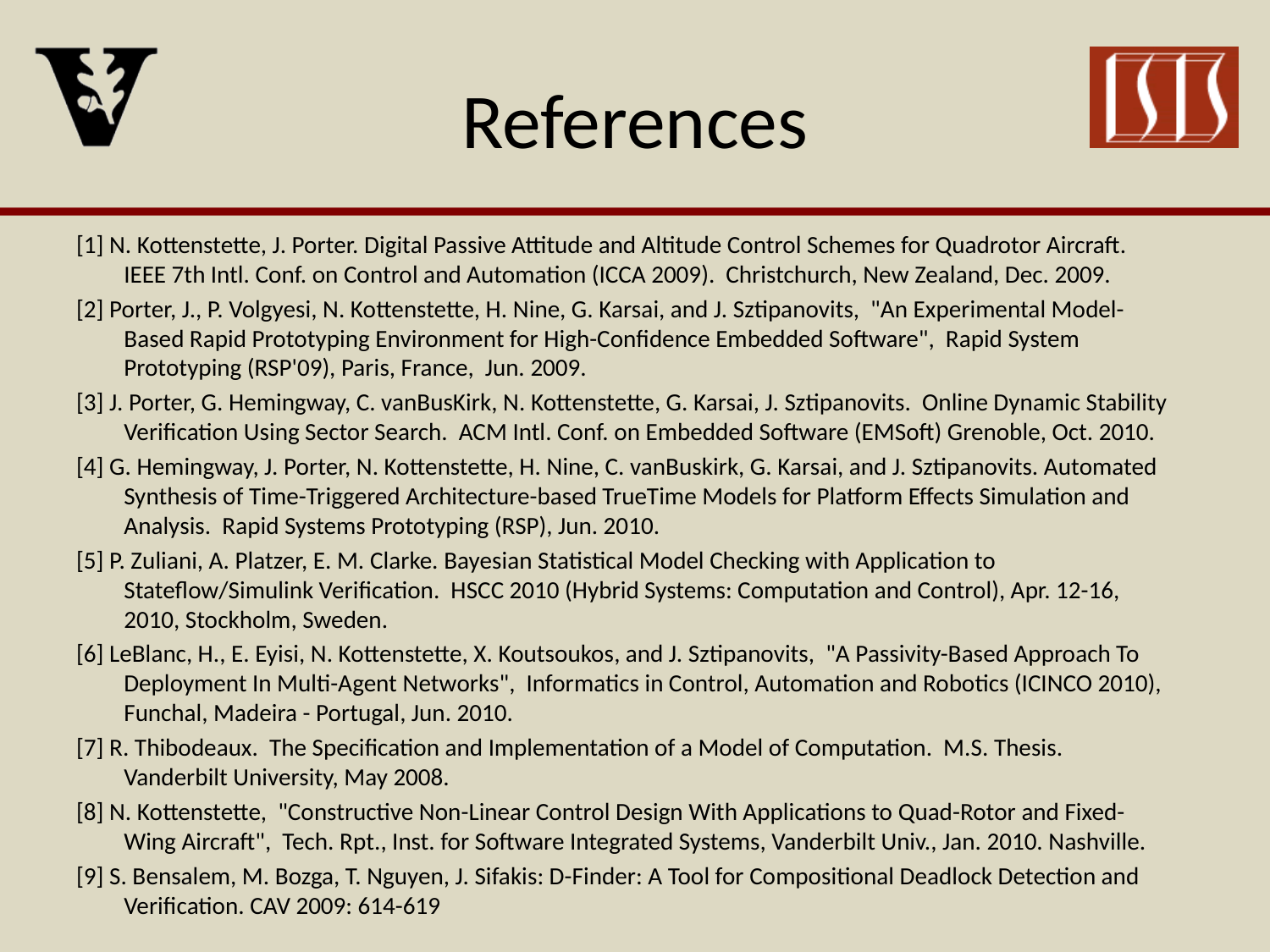

# References
[1] N. Kottenstette, J. Porter. Digital Passive Attitude and Altitude Control Schemes for Quadrotor Aircraft.  IEEE 7th Intl. Conf. on Control and Automation (ICCA 2009).  Christchurch, New Zealand, Dec. 2009.
[2] Porter, J., P. Volgyesi, N. Kottenstette, H. Nine, G. Karsai, and J. Sztipanovits,  "An Experimental Model-Based Rapid Prototyping Environment for High-Confidence Embedded Software",  Rapid System Prototyping (RSP'09), Paris, France,  Jun. 2009.
[3] J. Porter, G. Hemingway, C. vanBusKirk, N. Kottenstette, G. Karsai, J. Sztipanovits.  Online Dynamic Stability Verification Using Sector Search.  ACM Intl. Conf. on Embedded Software (EMSoft) Grenoble, Oct. 2010.
[4] G. Hemingway, J. Porter, N. Kottenstette, H. Nine, C. vanBuskirk, G. Karsai, and J. Sztipanovits. Automated Synthesis of Time-Triggered Architecture-based TrueTime Models for Platform Effects Simulation and Analysis.  Rapid Systems Prototyping (RSP), Jun. 2010.
[5] P. Zuliani, A. Platzer, E. M. Clarke. Bayesian Statistical Model Checking with Application to Stateflow/Simulink Verification.  HSCC 2010 (Hybrid Systems: Computation and Control), Apr. 12-16, 2010, Stockholm, Sweden.
[6] LeBlanc, H., E. Eyisi, N. Kottenstette, X. Koutsoukos, and J. Sztipanovits,  "A Passivity-Based Approach To Deployment In Multi-Agent Networks",  Informatics in Control, Automation and Robotics (ICINCO 2010), Funchal, Madeira - Portugal, Jun. 2010.
[7] R. Thibodeaux.  The Specification and Implementation of a Model of Computation.  M.S. Thesis.  Vanderbilt University, May 2008.
[8] N. Kottenstette,  "Constructive Non-Linear Control Design With Applications to Quad-Rotor and Fixed-Wing Aircraft",  Tech. Rpt., Inst. for Software Integrated Systems, Vanderbilt Univ., Jan. 2010. Nashville.
[9] S. Bensalem, M. Bozga, T. Nguyen, J. Sifakis: D-Finder: A Tool for Compositional Deadlock Detection and Verification. CAV 2009: 614-619